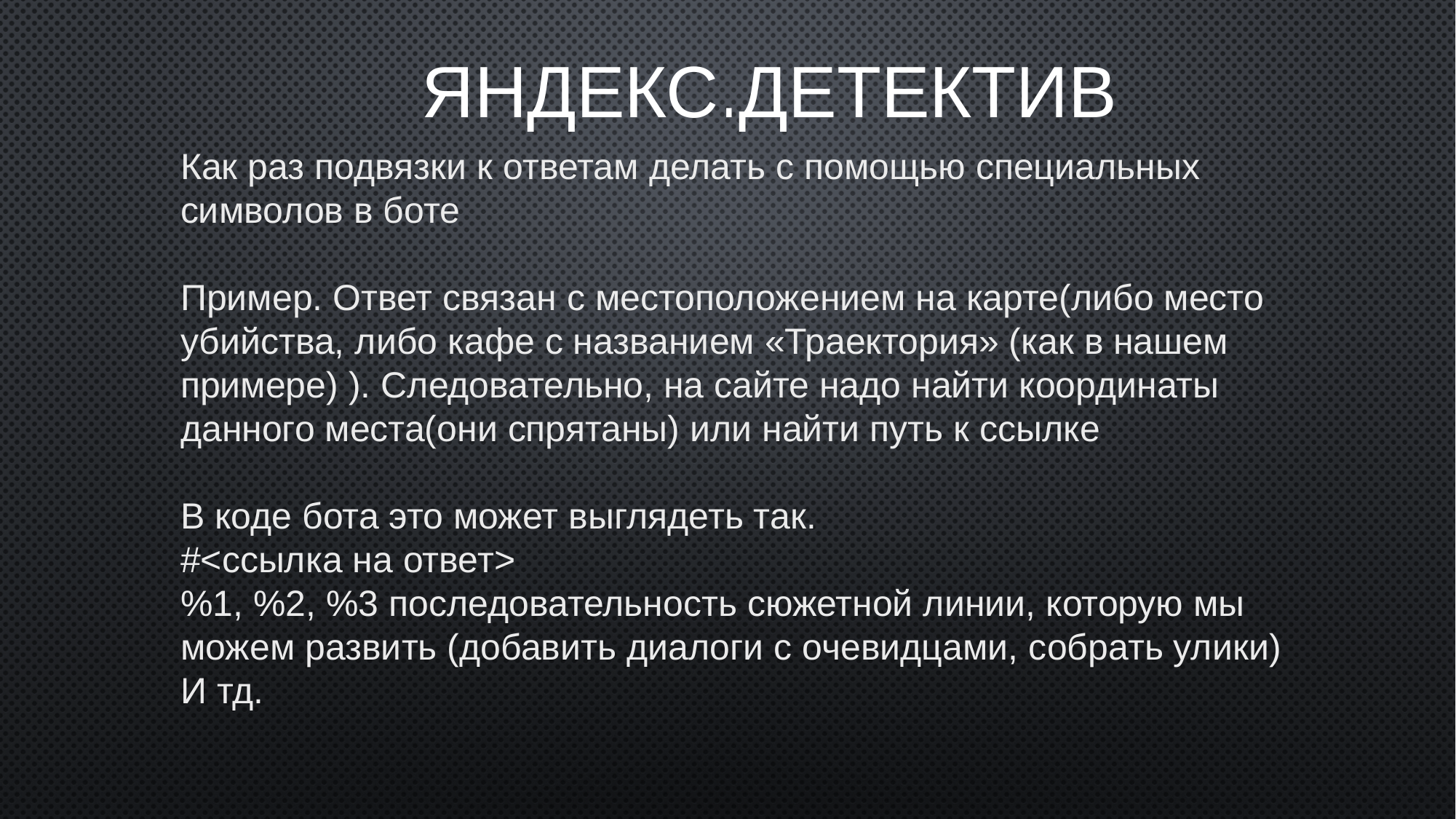

# Яндекс.детектив
Как раз подвязки к ответам делать с помощью специальных символов в боте
Пример. Ответ связан с местоположением на карте(либо место убийства, либо кафе с названием «Траектория» (как в нашем примере) ). Следовательно, на сайте надо найти координаты данного места(они спрятаны) или найти путь к ссылке
В коде бота это может выглядеть так.
#<ссылка на ответ>
%1, %2, %3 последовательность сюжетной линии, которую мы можем развить (добавить диалоги с очевидцами, собрать улики)
И тд.